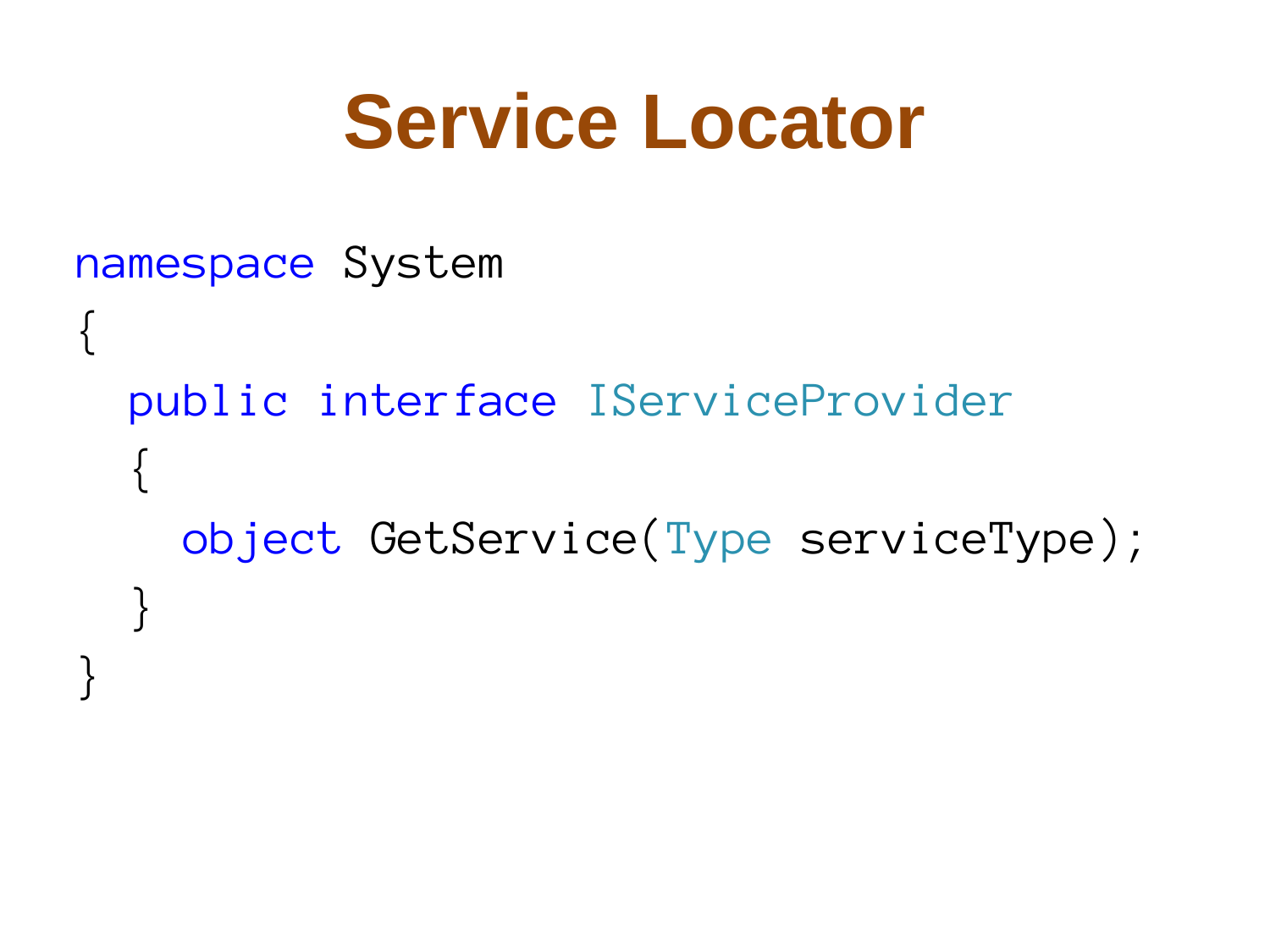

# Service Locator
namespace System
{
  public interface IServiceProvider
  {
    object GetService(Type serviceType);
  }
}